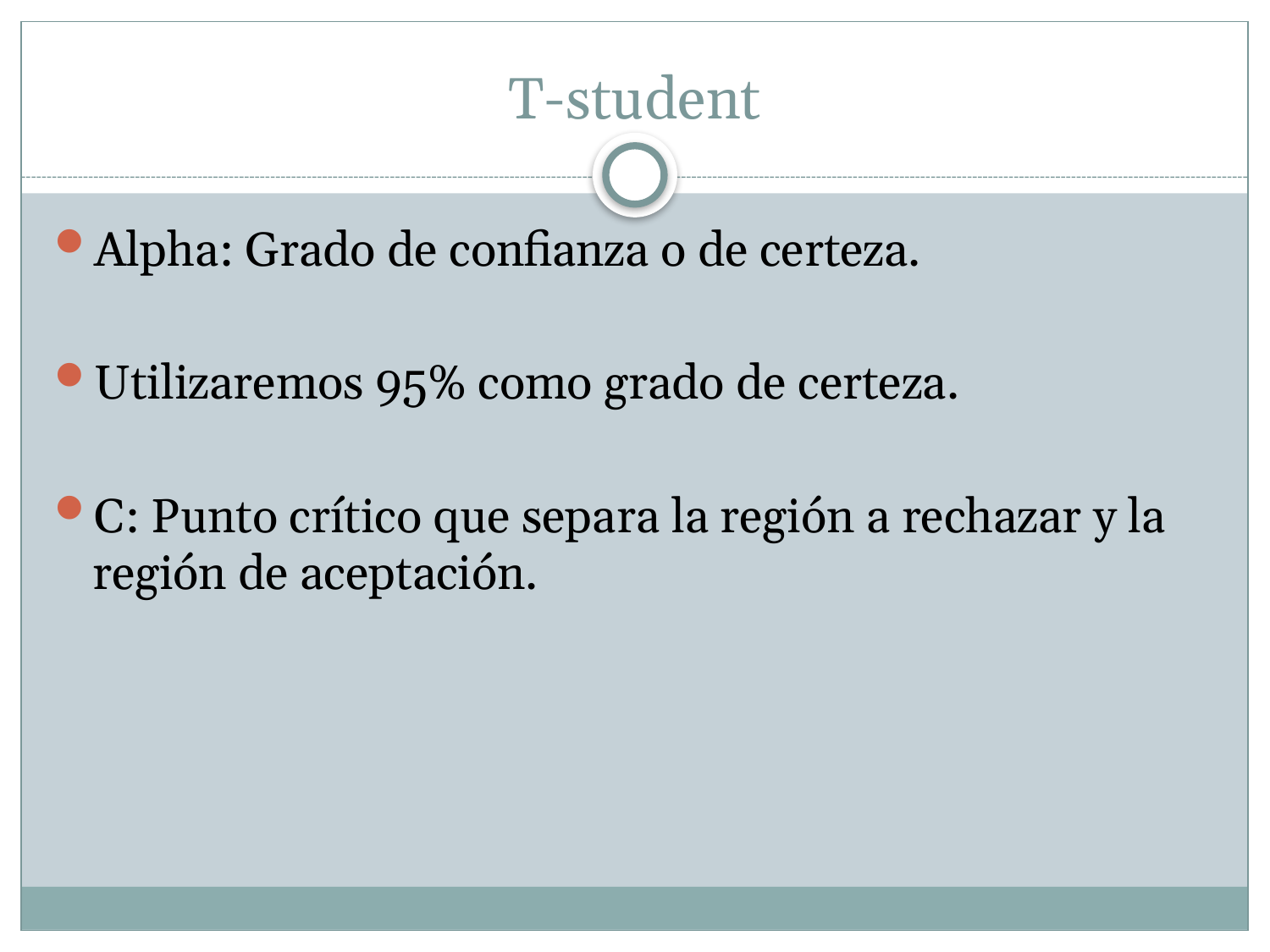

# T-student
Alpha: Grado de confianza o de certeza.

Utilizaremos 95% como grado de certeza.

C: Punto crítico que separa la región a rechazar y la región de aceptación.